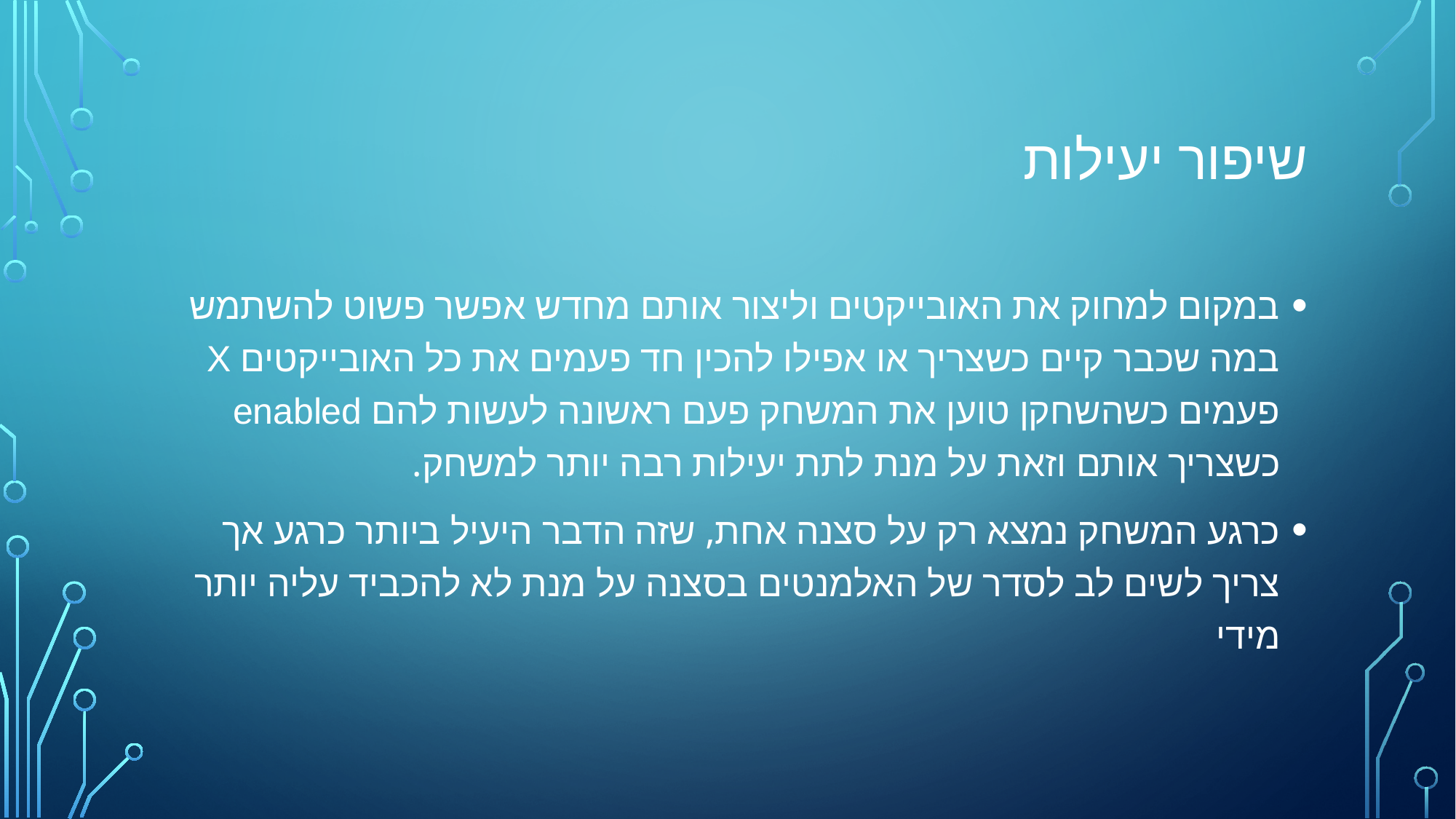

# שיפור יעילות
במקום למחוק את האובייקטים וליצור אותם מחדש אפשר פשוט להשתמש במה שכבר קיים כשצריך או אפילו להכין חד פעמים את כל האובייקטים X פעמים כשהשחקן טוען את המשחק פעם ראשונה לעשות להם enabled כשצריך אותם וזאת על מנת לתת יעילות רבה יותר למשחק.
כרגע המשחק נמצא רק על סצנה אחת, שזה הדבר היעיל ביותר כרגע אך צריך לשים לב לסדר של האלמנטים בסצנה על מנת לא להכביד עליה יותר מידי